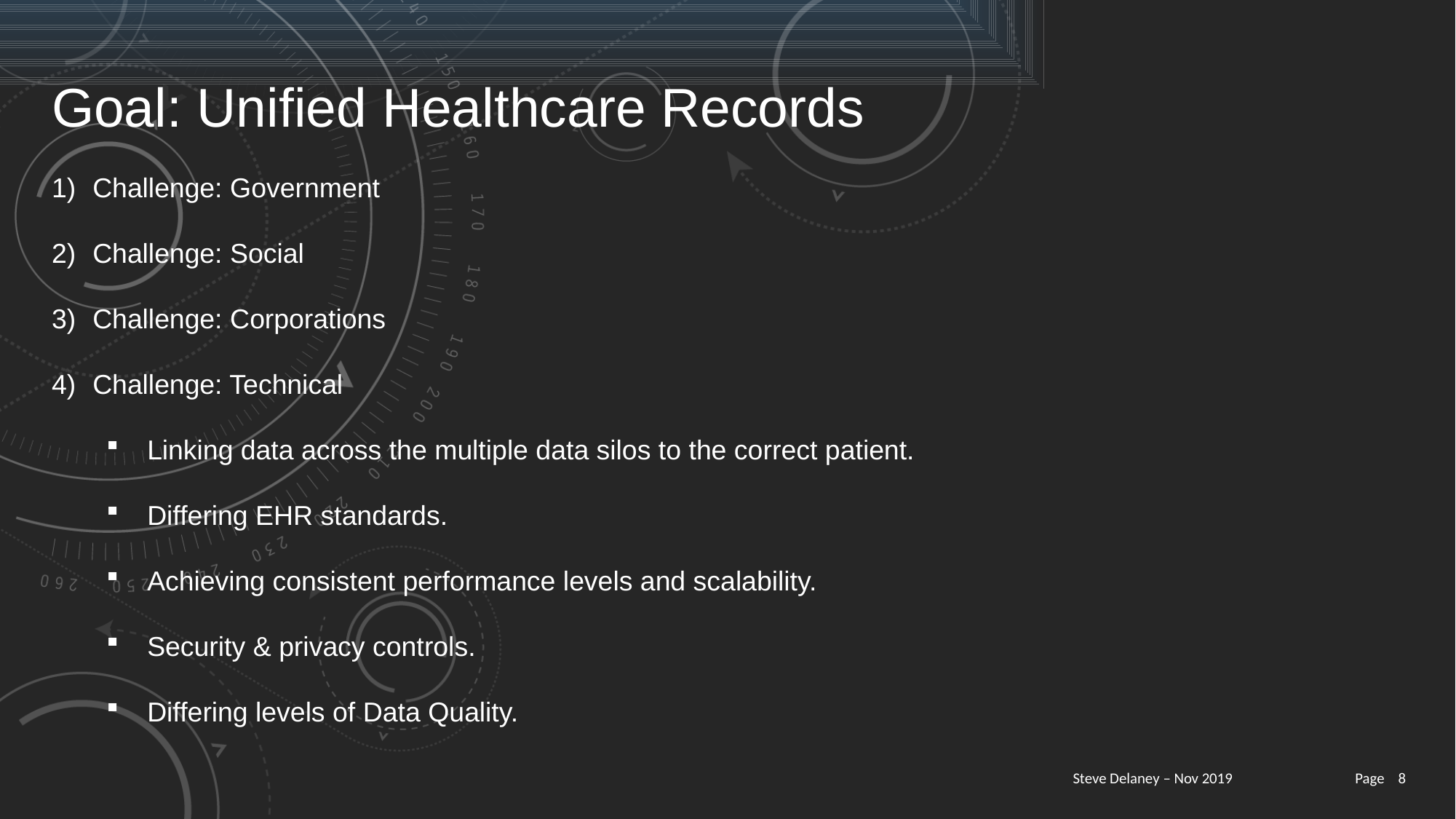

Goal: Unified Healthcare Records

Challenge: Government
Challenge: Social
Challenge: Corporations
Challenge: Technical
Linking data across the multiple data silos to the correct patient.
Differing EHR standards.
Achieving consistent performance levels and scalability.
Security & privacy controls.
Differing levels of Data Quality.
 Page    8
Steve Delaney – Nov 2019